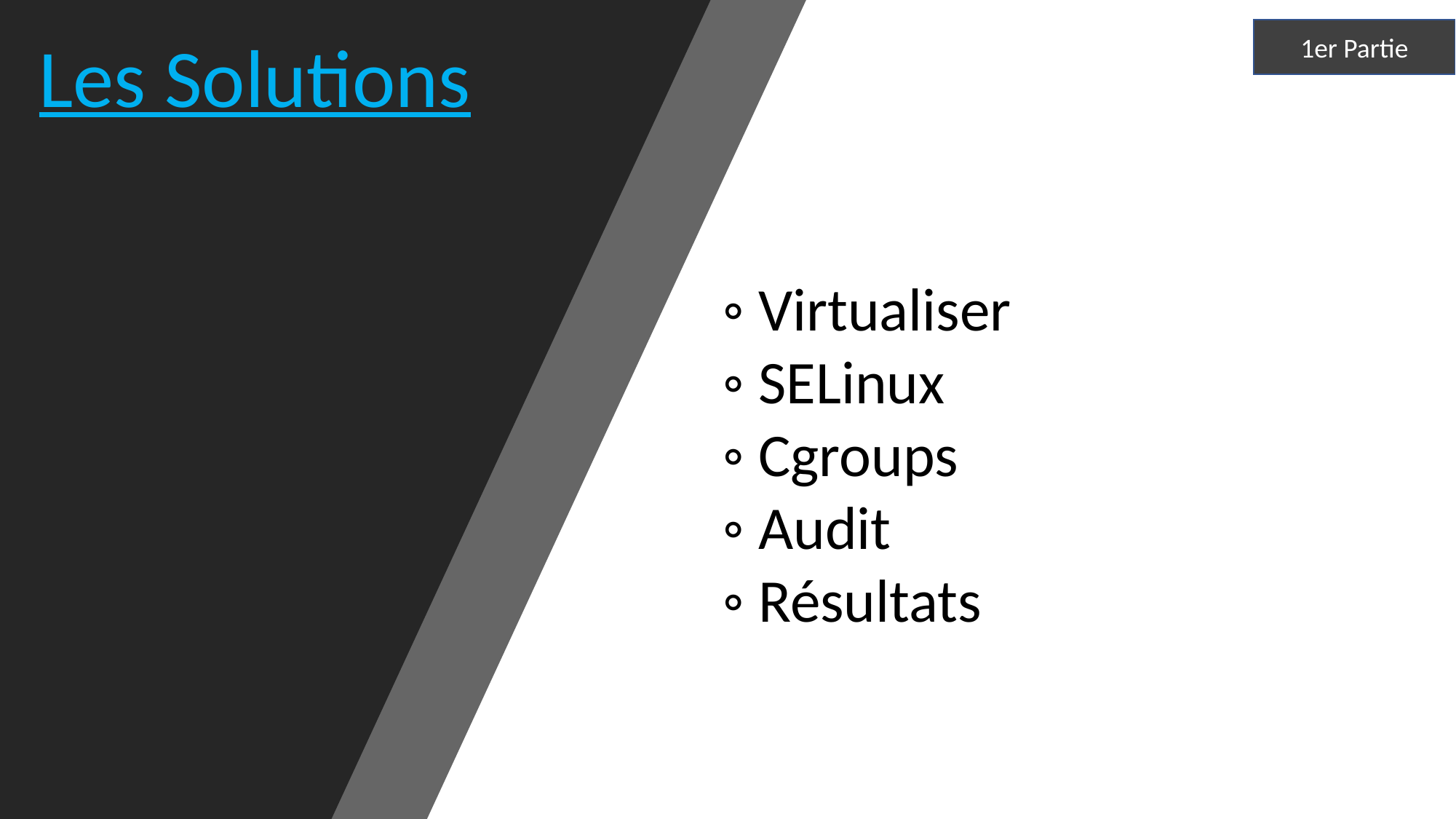

1er Partie
# Les Solutions
◦ Virtualiser
◦ SELinux
◦ Cgroups
◦ Audit
◦ Résultats